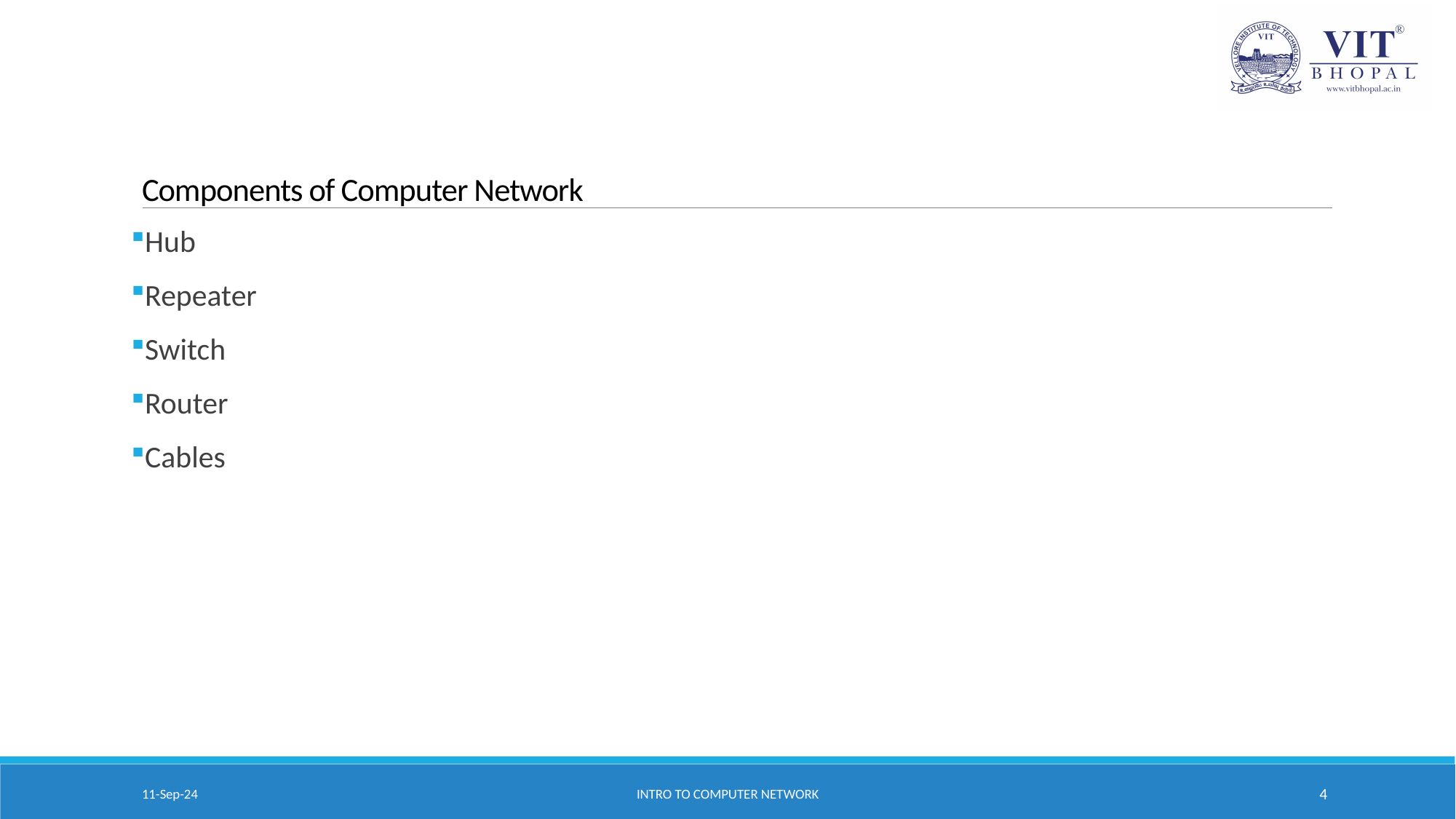

# Components of Computer Network
Hub
Repeater
Switch
Router
Cables
11-Sep-24
Intro to Computer Network
4